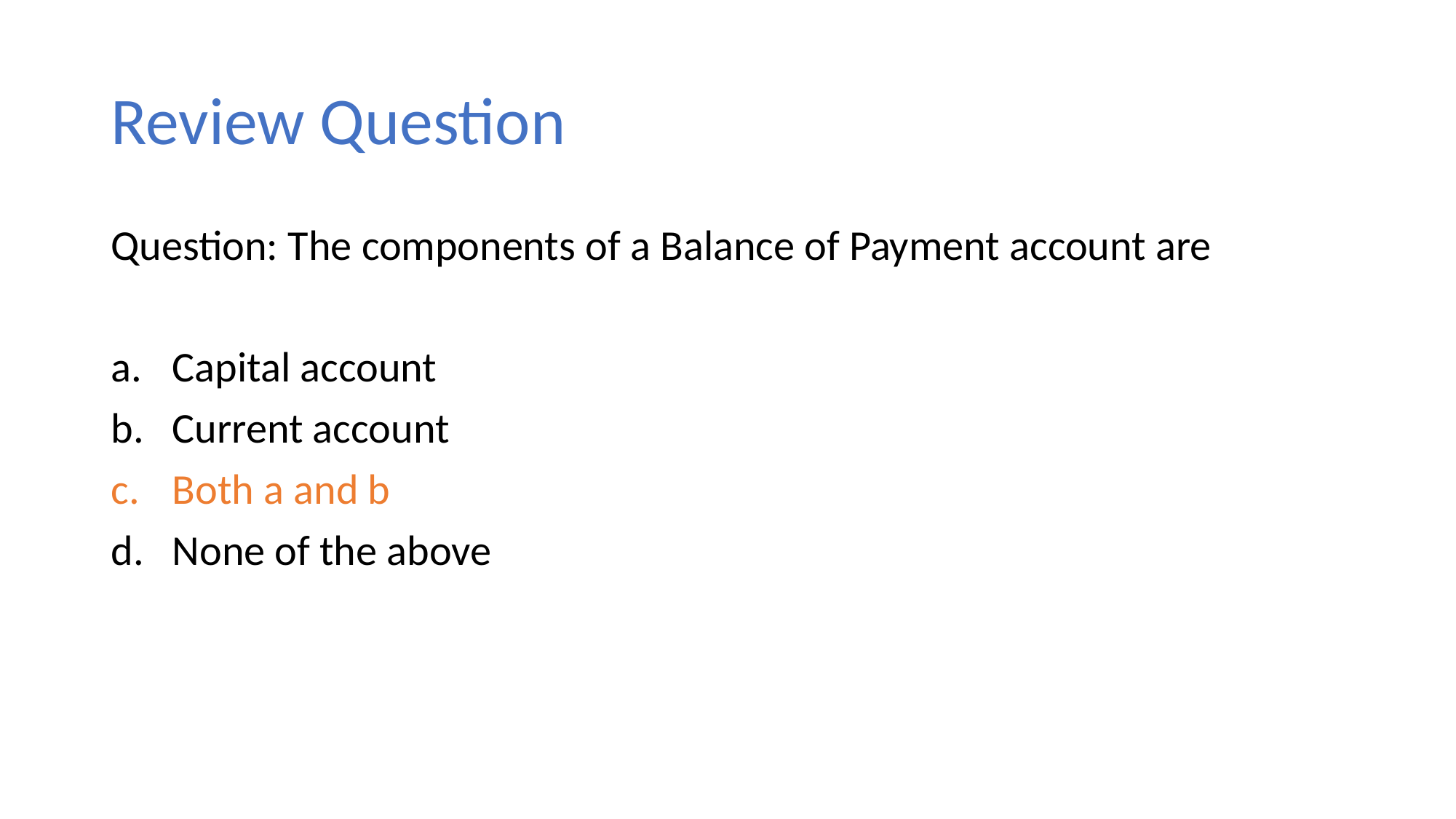

# Review Question
Question: The components of a Balance of Payment account are

Capital account
Current account
Both a and b
None of the above